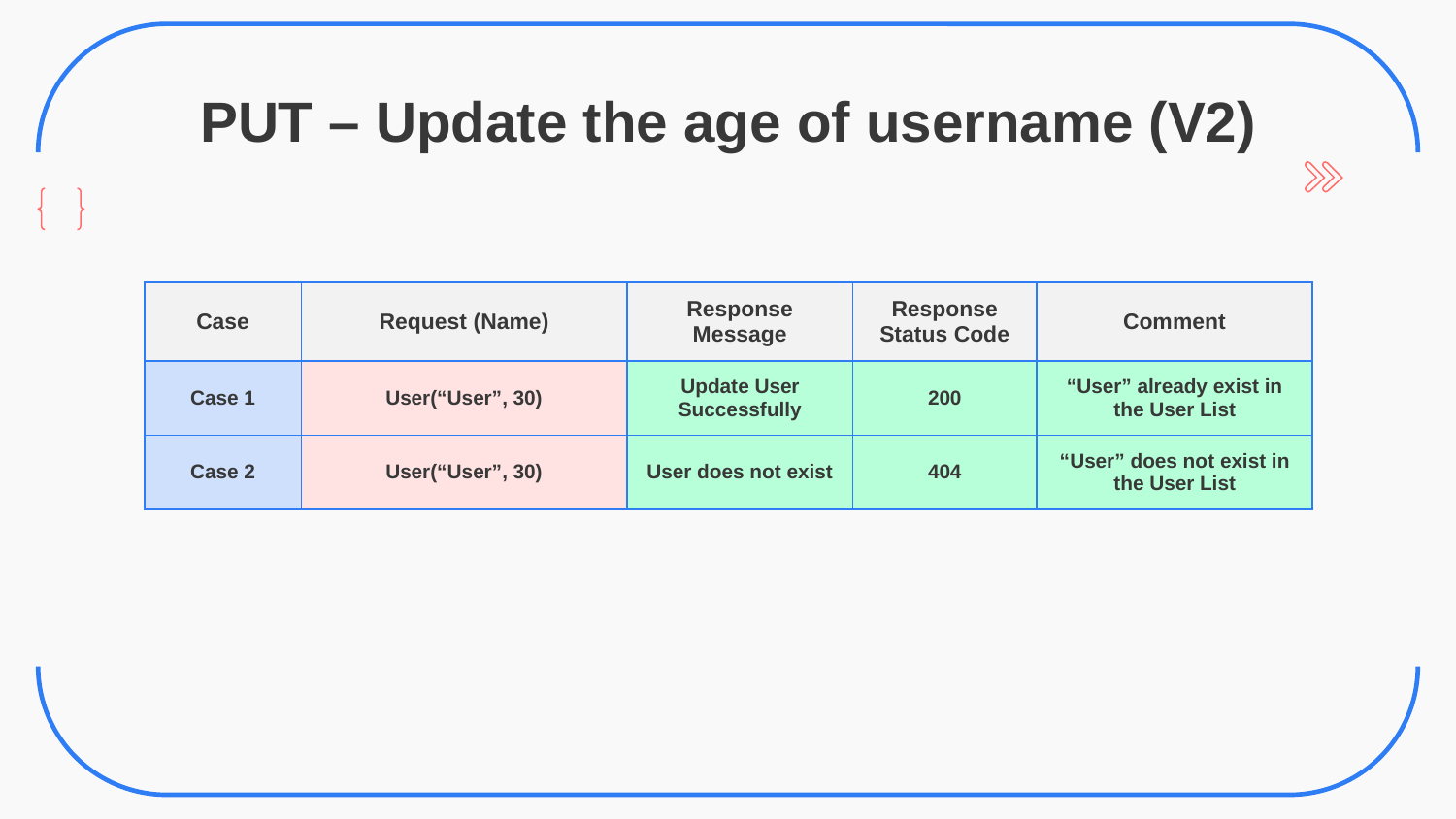

# PUT – Update the age of username (V2)

| Case | Request (Name) | Response Message | Response Status Code | Comment |
| --- | --- | --- | --- | --- |
| Case 1 | User(“User”, 30) | Update User Successfully | 200 | “User” already exist in the User List |
| Case 2 | User(“User”, 30) | User does not exist | 404 | “User” does not exist in the User List |